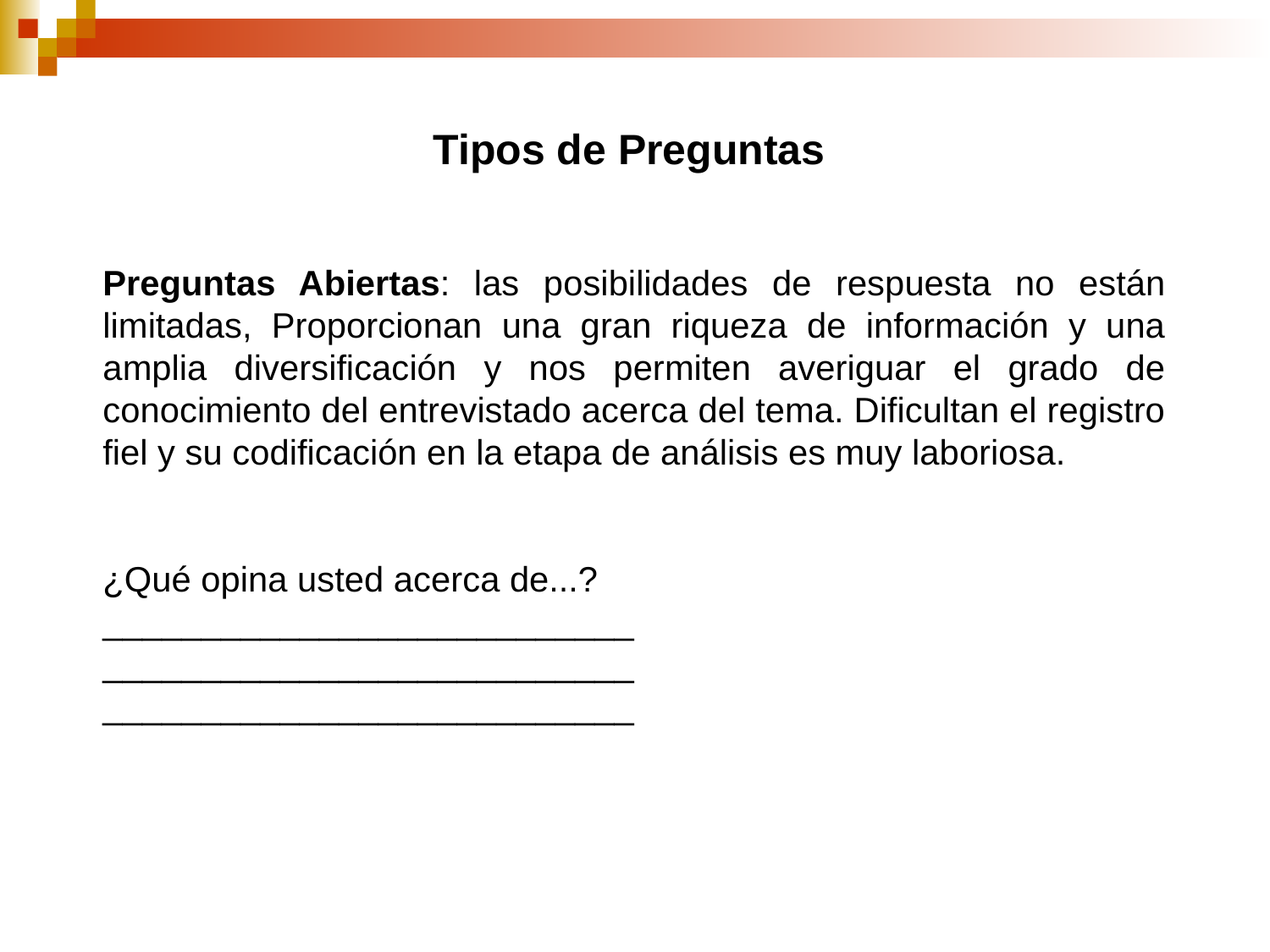

Tipos de Preguntas

Preguntas Abiertas: las posibilidades de respuesta no están limitadas, Proporcionan una gran riqueza de información y una amplia diversificación y nos permiten averiguar el grado de conocimiento del entrevistado acerca del tema. Dificultan el registro fiel y su codificación en la etapa de análisis es muy laboriosa.

¿Qué opina usted acerca de...?
___________________________
___________________________
___________________________